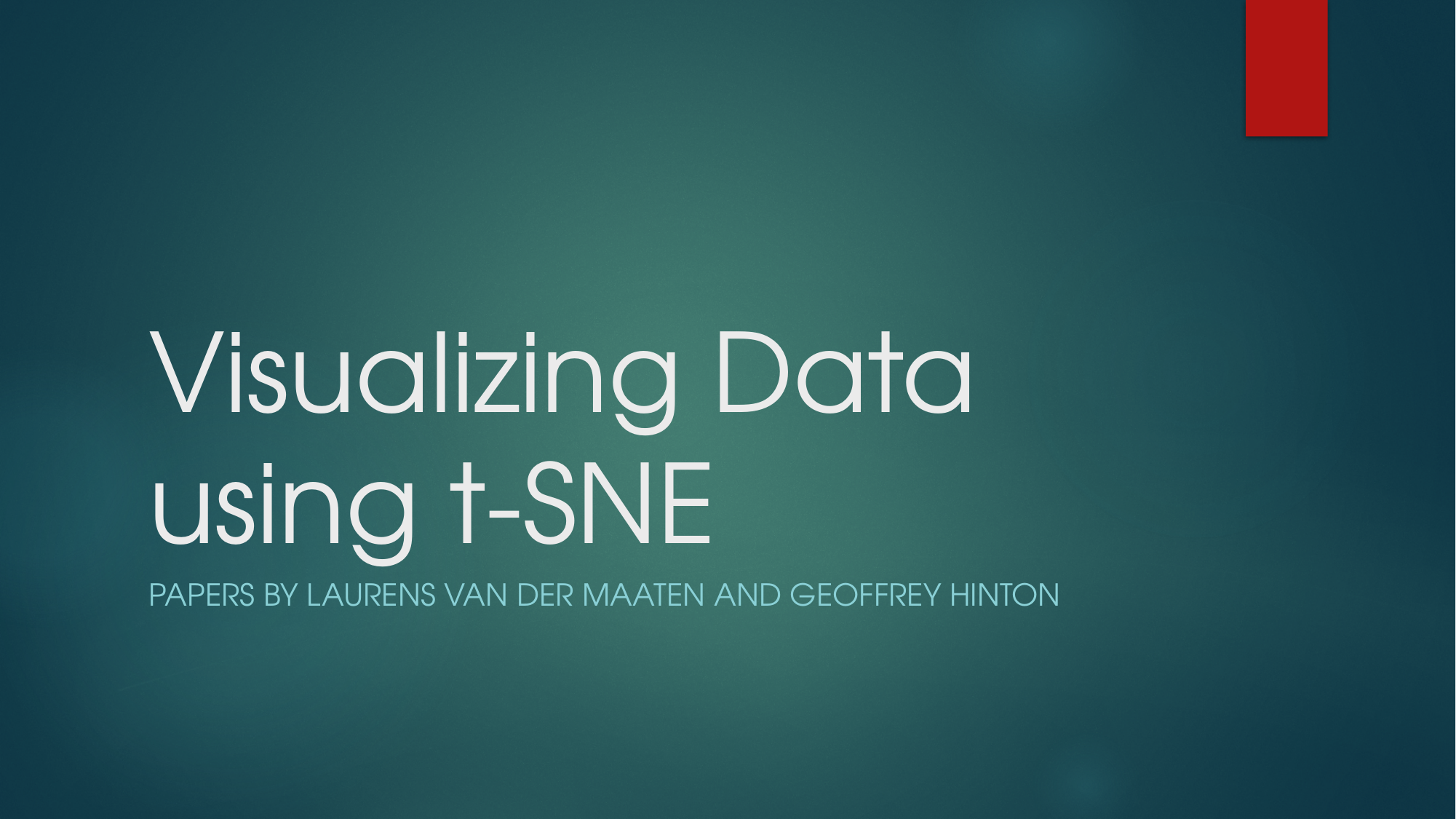

# Visualizing Data using t-SNE
Papers by Laurens van der maaten and geoffrey Hinton